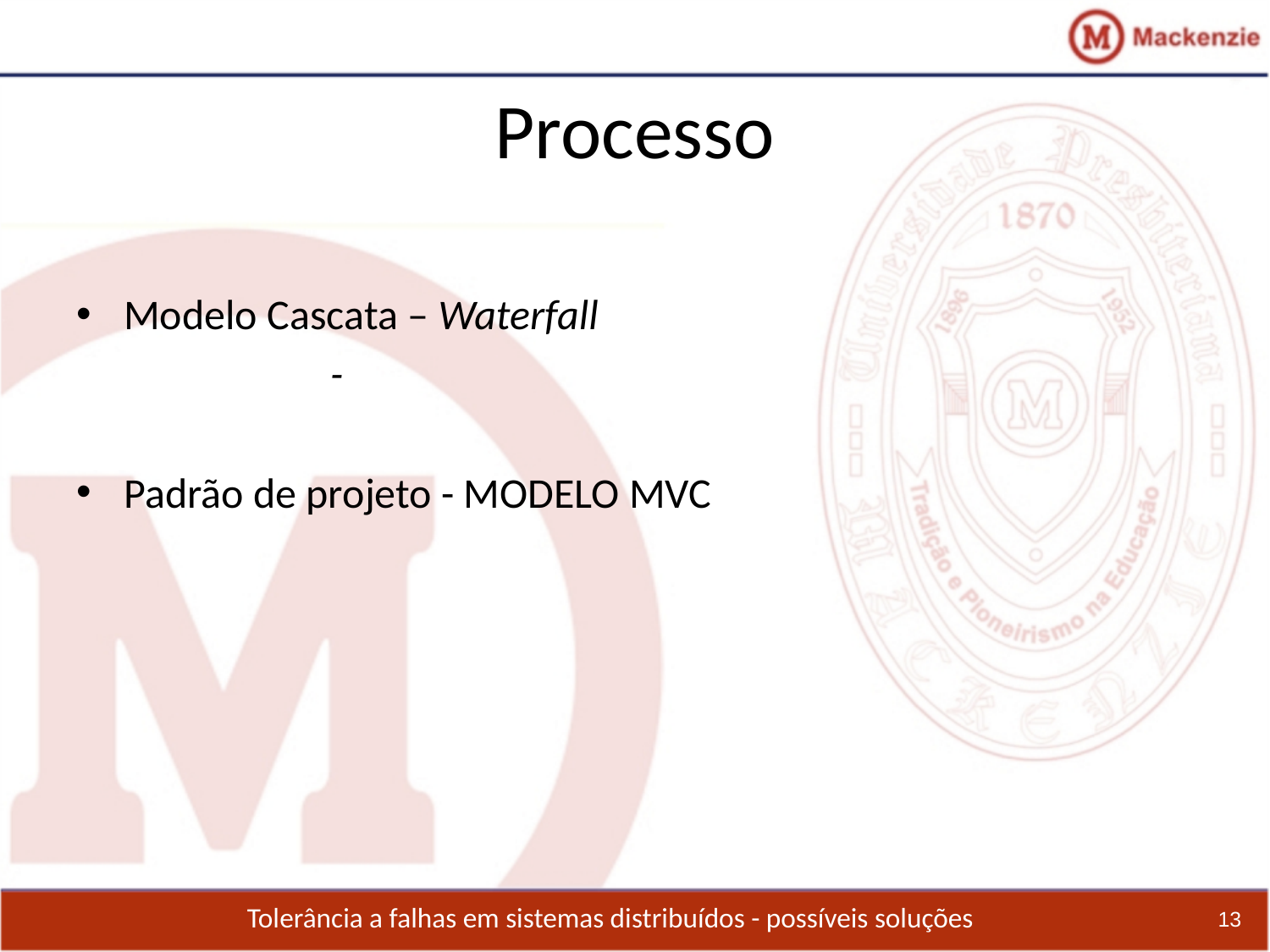

# Processo

Modelo Cascata – Waterfall
		-

Padrão de projeto - MODELO MVC

Tolerância a falhas em sistemas distribuídos - possíveis soluções
13